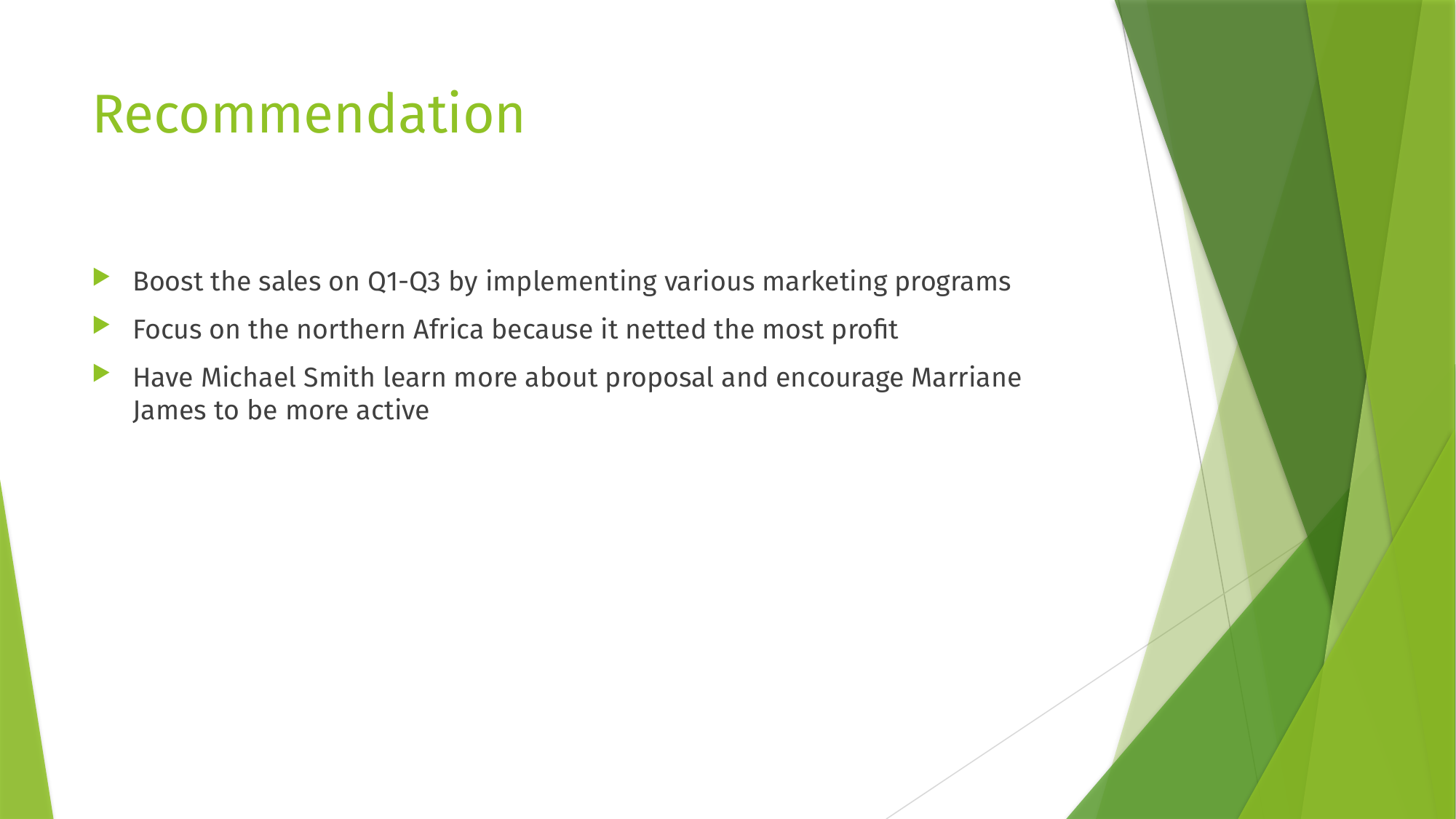

# Recommendation
Boost the sales on Q1-Q3 by implementing various marketing programs
Focus on the northern Africa because it netted the most profit
Have Michael Smith learn more about proposal and encourage Marriane James to be more active